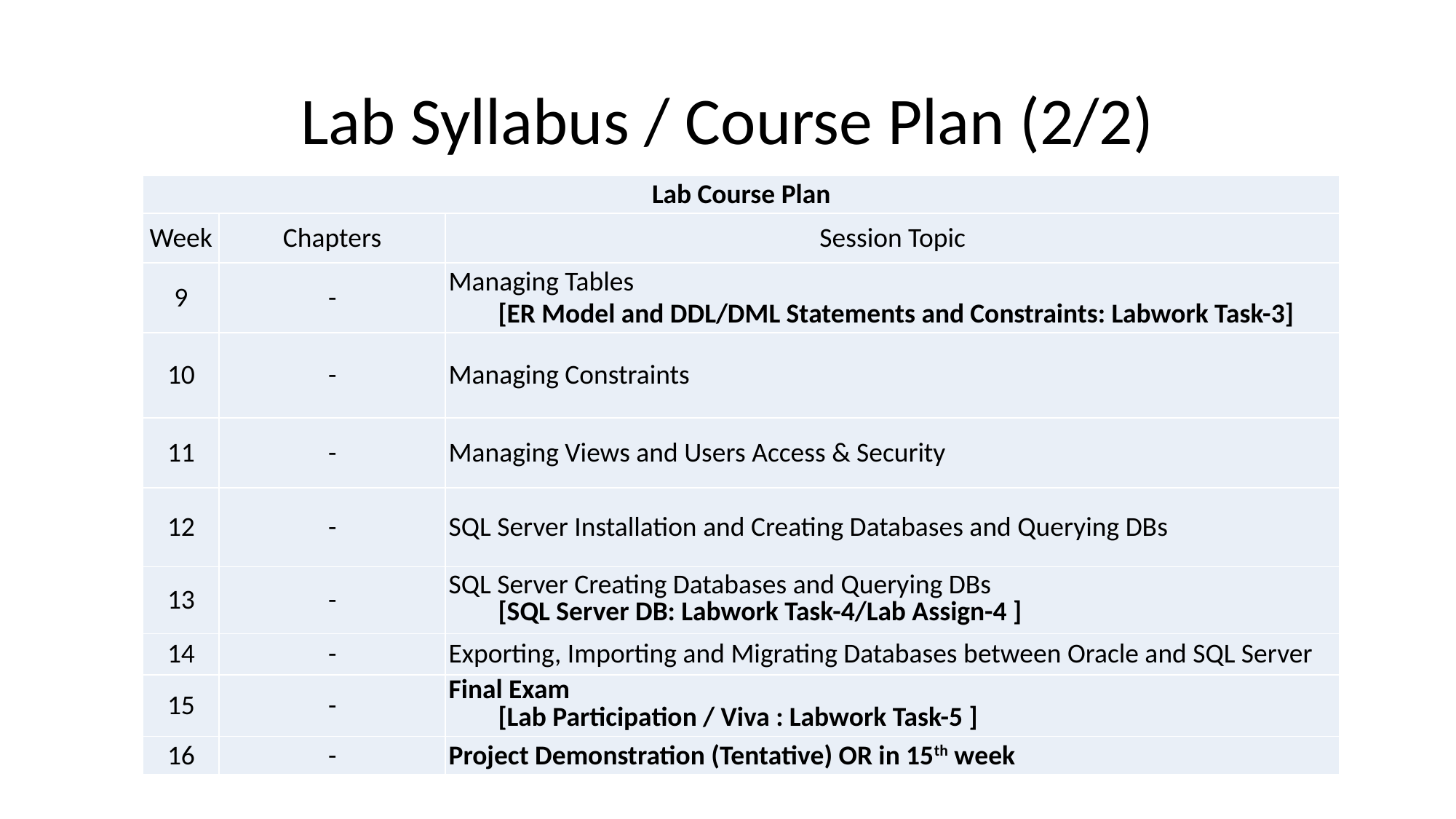

# Lab Syllabus / Course Plan (2/2)
| Lab Course Plan |  |  |
| --- | --- | --- |
| Week | Chapters | Session Topic |
| 9 | - | Managing Tables [ER Model and DDL/DML Statements and Constraints: Labwork Task-3] |
| 10 | - | Managing Constraints |
| 11 | - | Managing Views and Users Access & Security |
| 12 | - | SQL Server Installation and Creating Databases and Querying DBs |
| 13 | - | SQL Server Creating Databases and Querying DBs [SQL Server DB: Labwork Task-4/Lab Assign-4 ] |
| 14 | - | Exporting, Importing and Migrating Databases between Oracle and SQL Server |
| 15 | - | Final Exam [Lab Participation / Viva : Labwork Task-5 ] |
| 16 | - | Project Demonstration (Tentative) OR in 15th week |